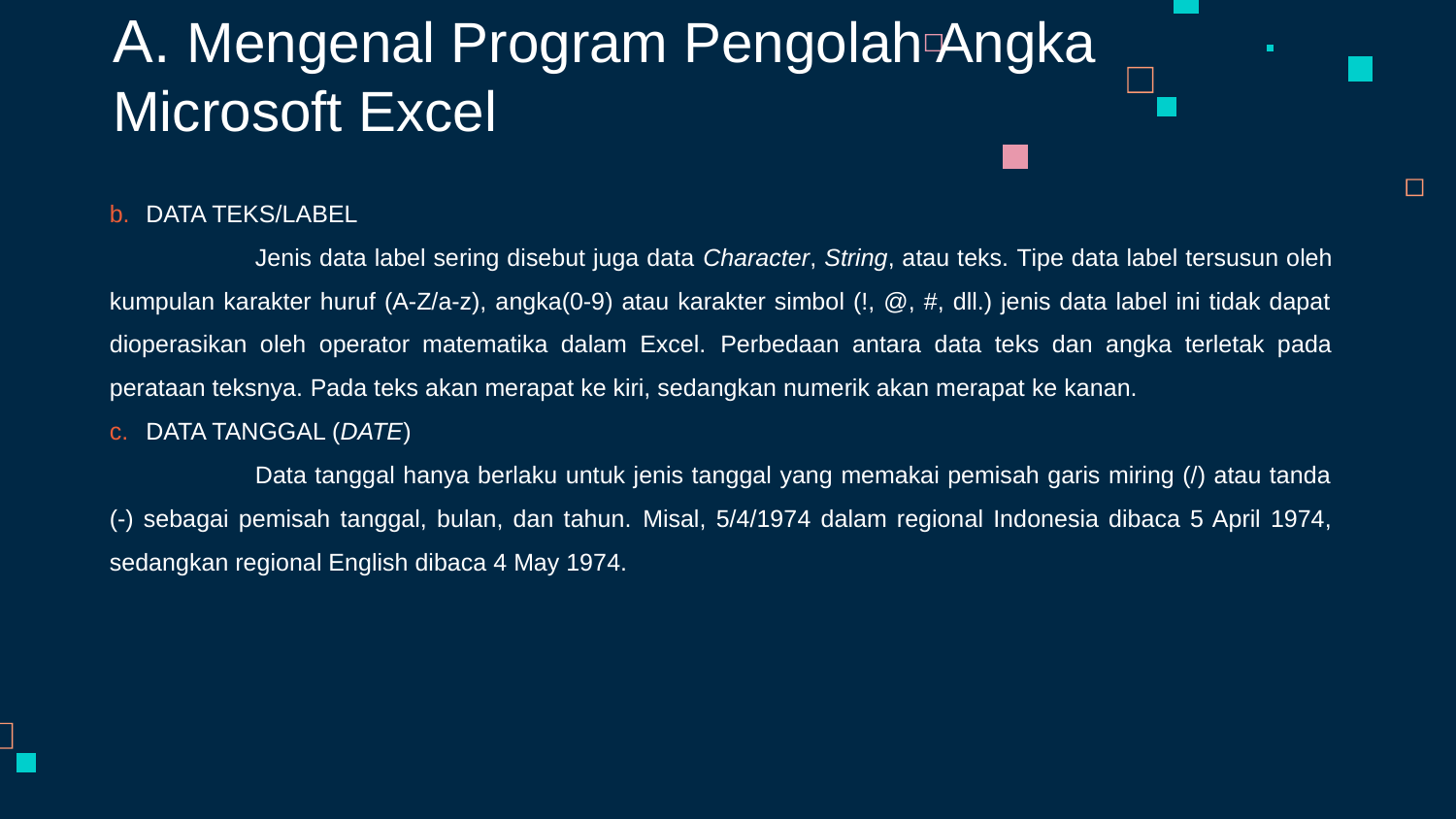

# A. Mengenal Program Pengolah Angka Microsoft Excel
DATA TEKS/LABEL
	Jenis data label sering disebut juga data Character, String, atau teks. Tipe data label tersusun oleh kumpulan karakter huruf (A-Z/a-z), angka(0-9) atau karakter simbol (!, @, #, dll.) jenis data label ini tidak dapat dioperasikan oleh operator matematika dalam Excel. Perbedaan antara data teks dan angka terletak pada perataan teksnya. Pada teks akan merapat ke kiri, sedangkan numerik akan merapat ke kanan.
DATA TANGGAL (DATE)
	Data tanggal hanya berlaku untuk jenis tanggal yang memakai pemisah garis miring (/) atau tanda (-) sebagai pemisah tanggal, bulan, dan tahun. Misal, 5/4/1974 dalam regional Indonesia dibaca 5 April 1974, sedangkan regional English dibaca 4 May 1974.